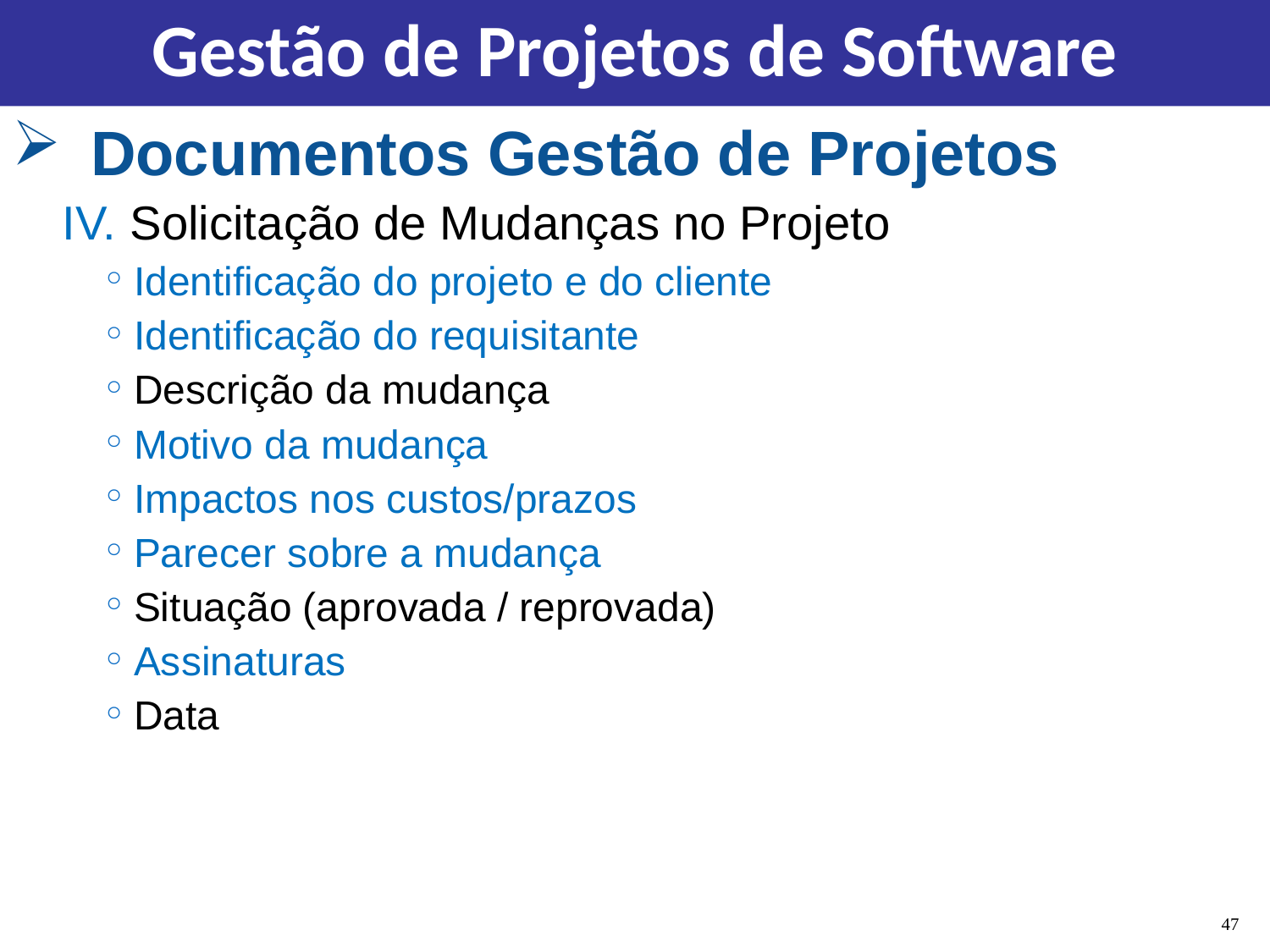

Gestão de Projetos de Software
Documentos Gestão de Projetos
IV. Solicitação de Mudanças no Projeto
Identificação do projeto e do cliente
Identificação do requisitante
Descrição da mudança
Motivo da mudança
Impactos nos custos/prazos
Parecer sobre a mudança
Situação (aprovada / reprovada)
Assinaturas
Data
47